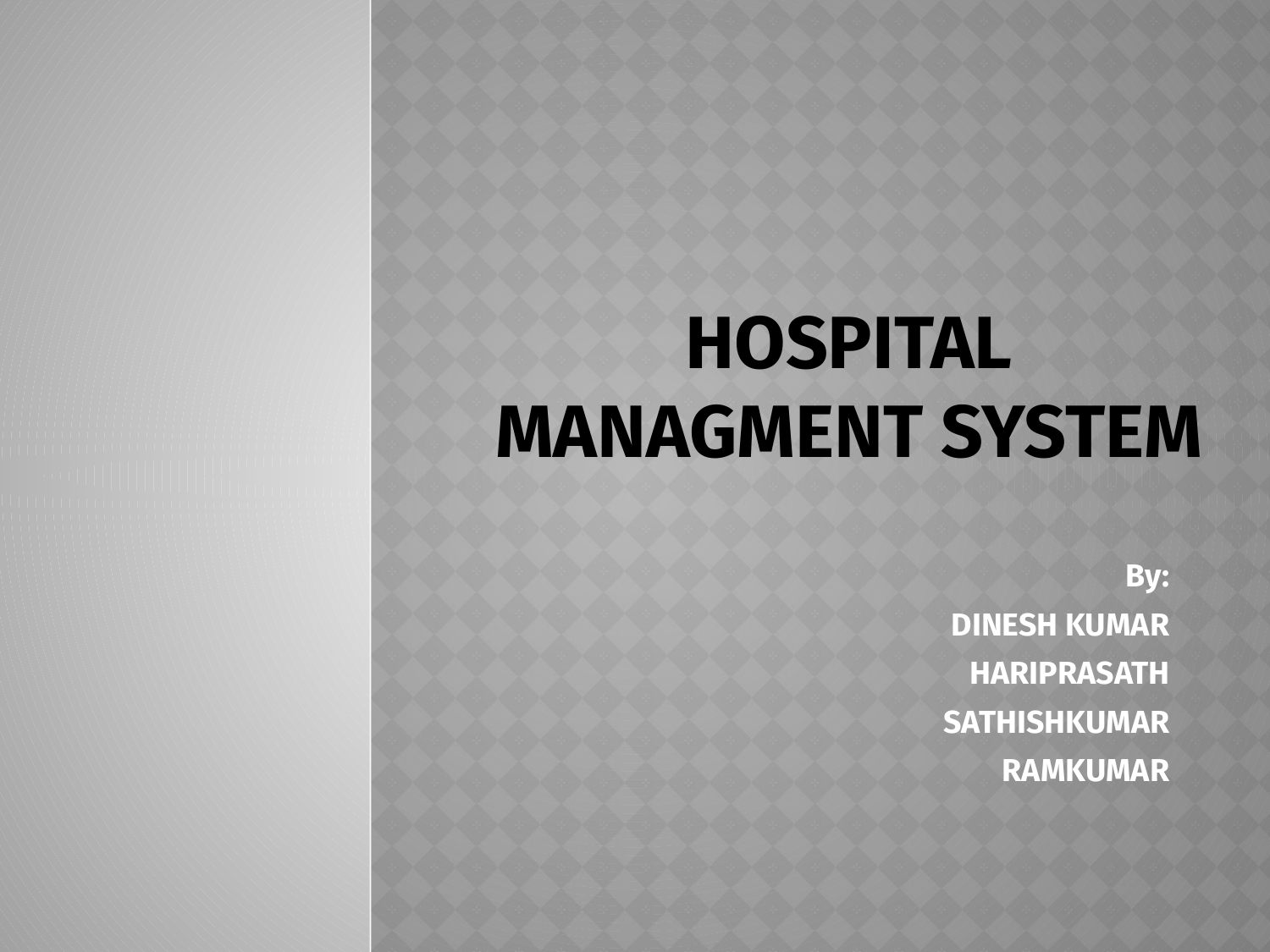

# Hospital managment system
By:
DINESH KUMAR
HARIPRASATH
SATHISHKUMAR
RAMKUMAR